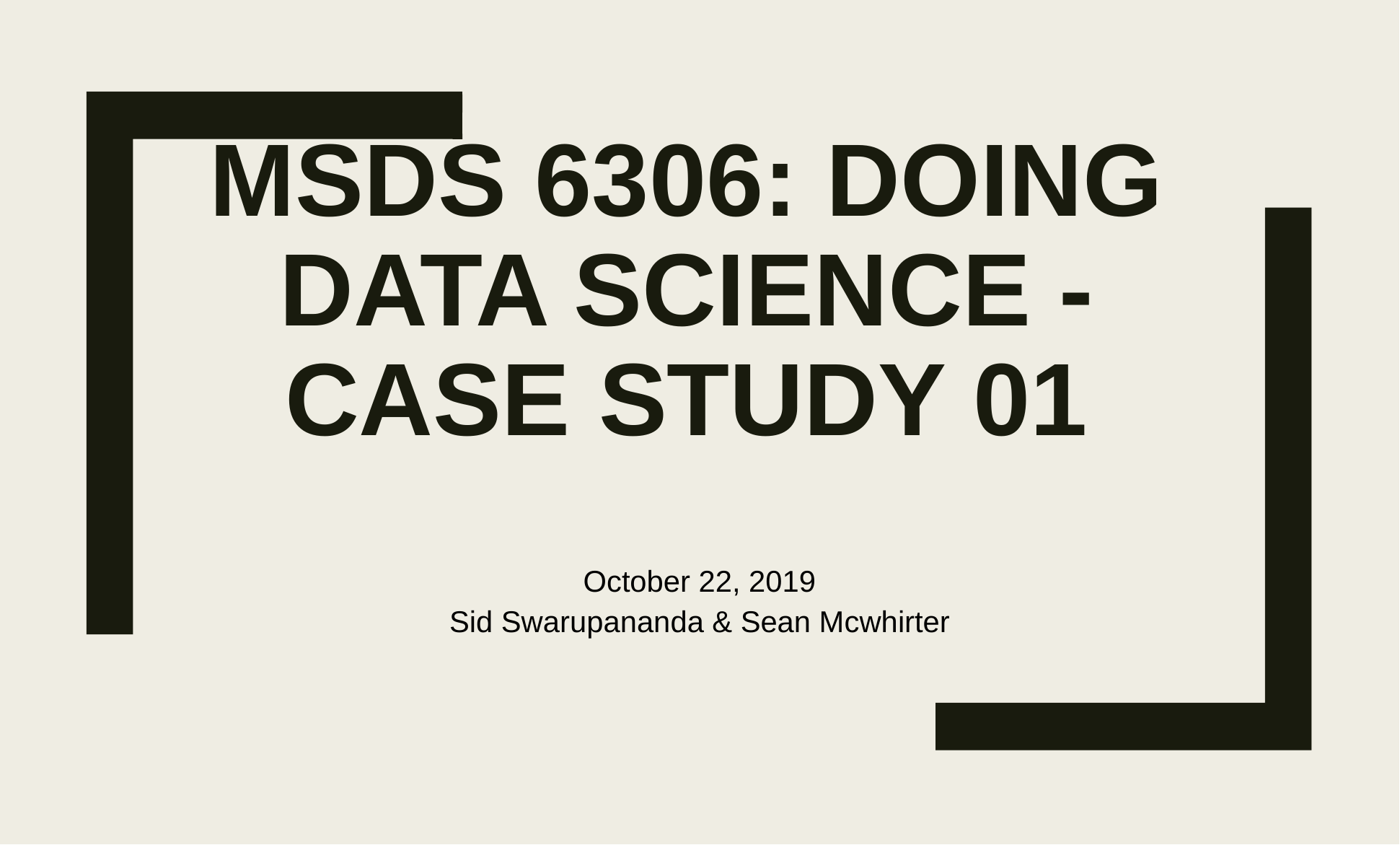

# MSDS 6306: Doing Data Science - Case Study 01

October 22, 2019
Sid Swarupananda & Sean Mcwhirter